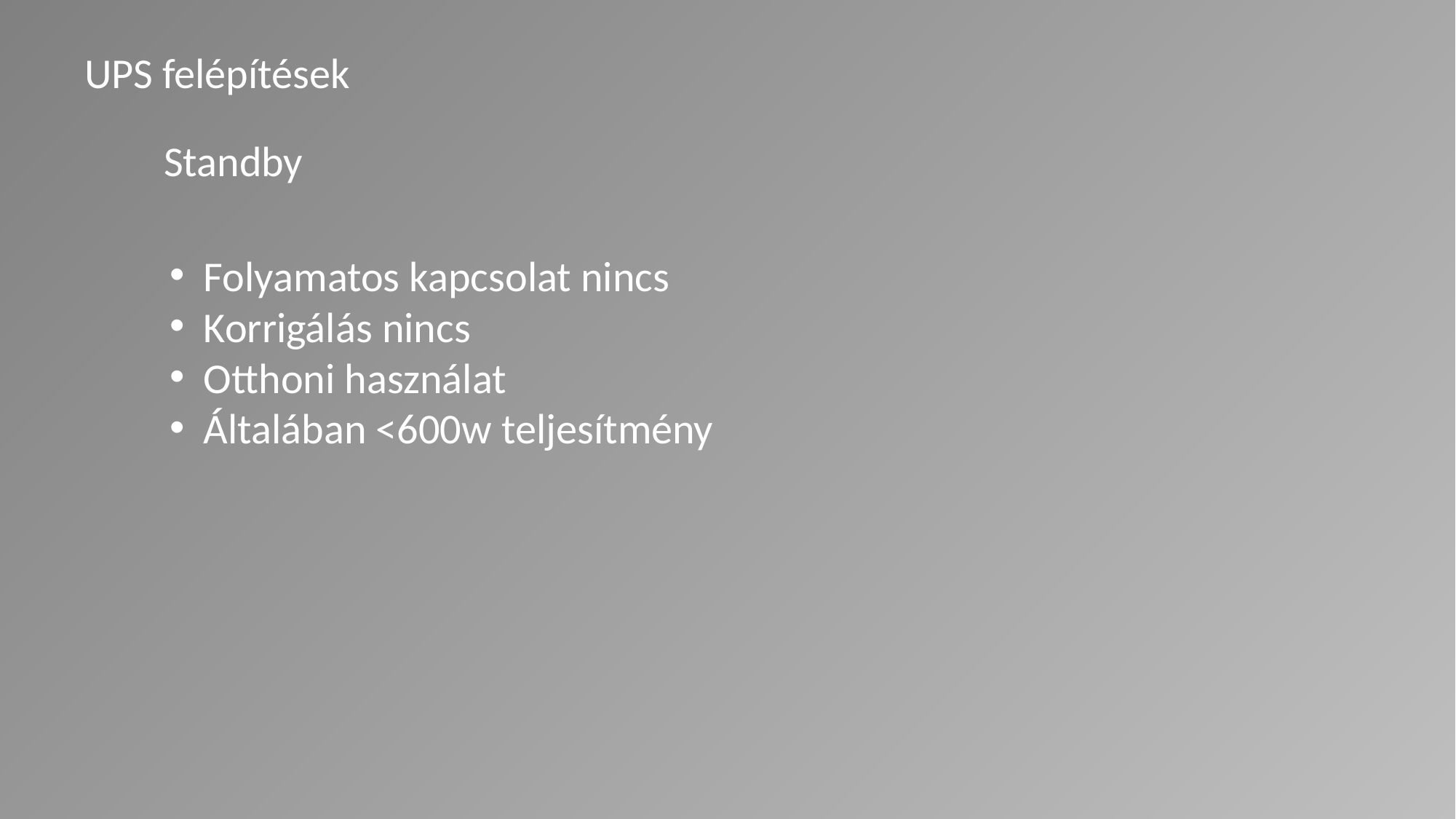

UPS felépítések
Standby
Folyamatos kapcsolat nincs
Korrigálás nincs
Otthoni használat
Általában <600w teljesítmény